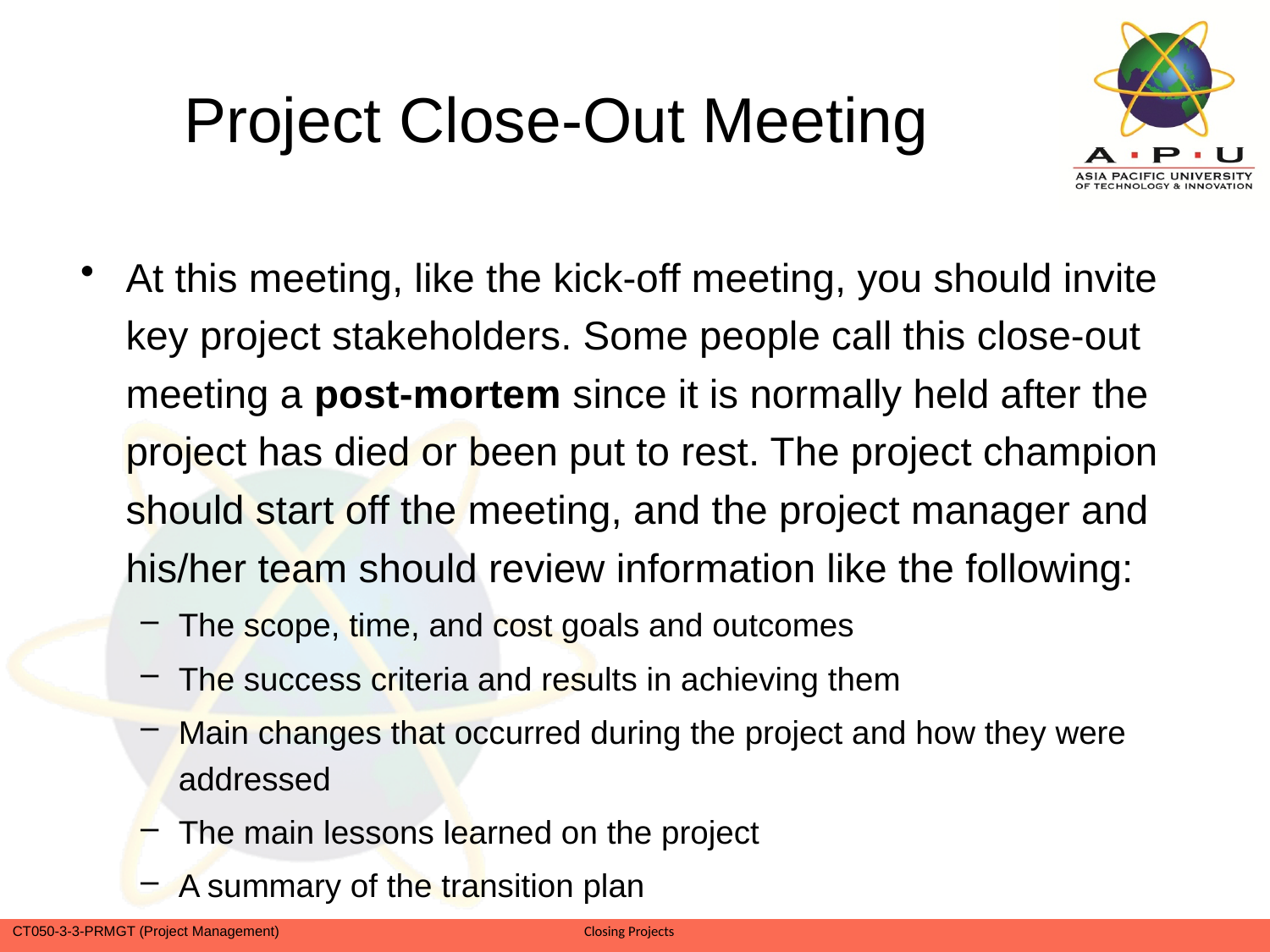

# Project Close-Out Meeting
At this meeting, like the kick-off meeting, you should invite key project stakeholders. Some people call this close-out meeting a post-mortem since it is normally held after the project has died or been put to rest. The project champion should start off the meeting, and the project manager and his/her team should review information like the following:
The scope, time, and cost goals and outcomes
The success criteria and results in achieving them
Main changes that occurred during the project and how they were addressed
The main lessons learned on the project
A summary of the transition plan